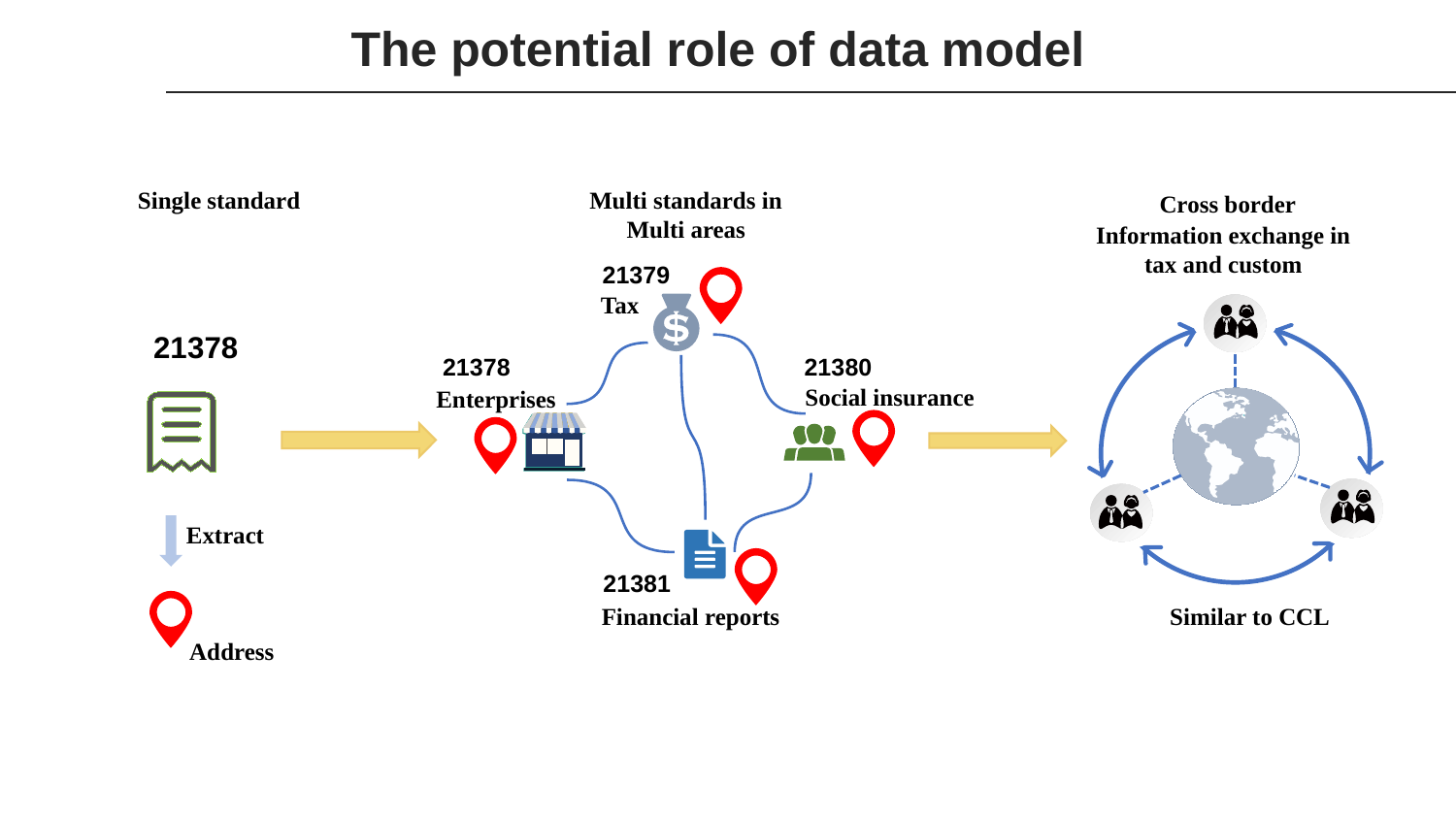

The potential role of data model
Single standard
Multi standards in
Multi areas
Cross border
Information exchange in tax and custom
21379

Tax

21378
21380
21378
Social insurance
Enterprises

Extract

21381

Similar to CCL
Financial reports
Address